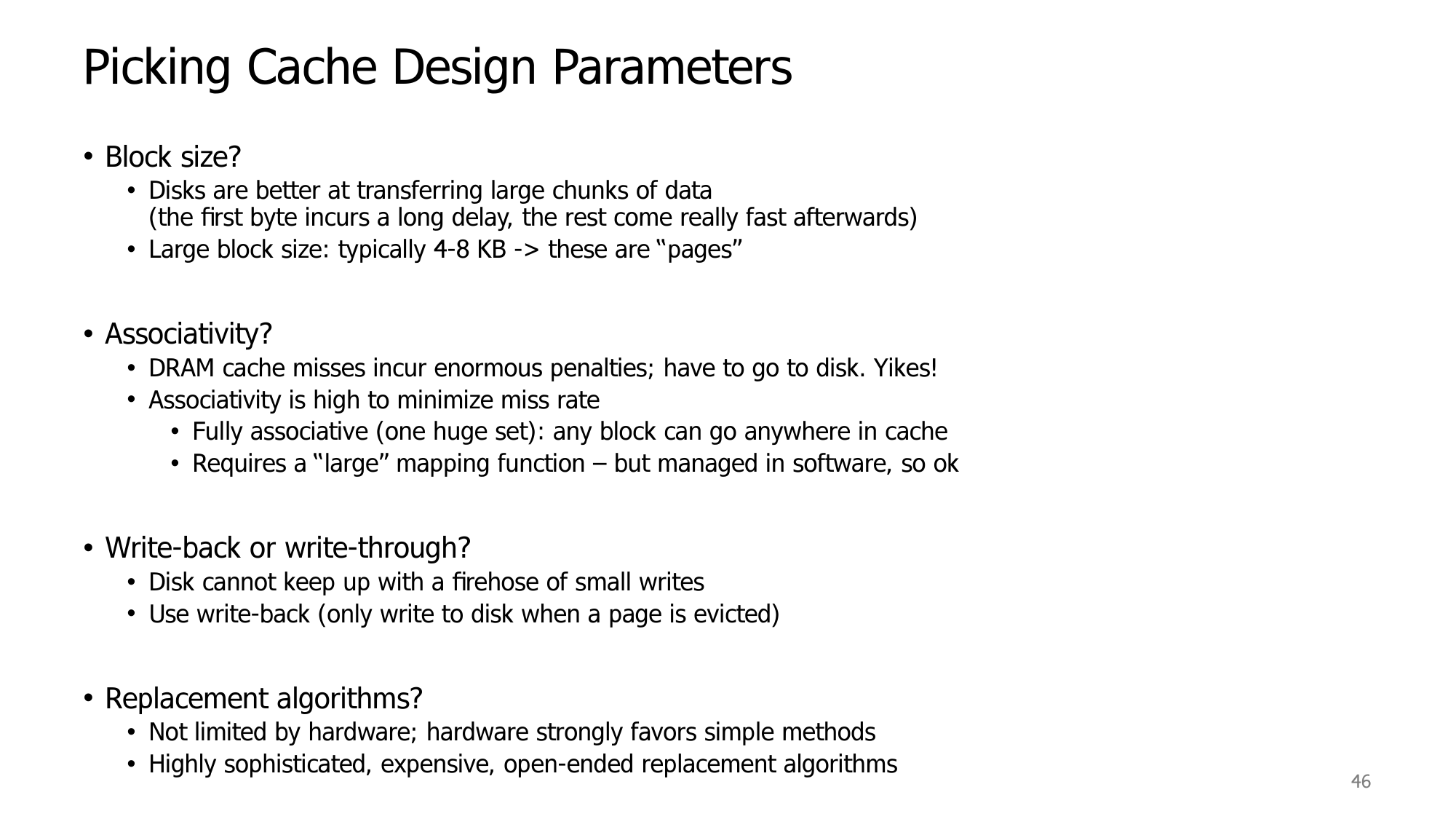

# Picking Cache Design Parameters
Block size?
Disks are better at transferring large chunks of data
(the first byte incurs a long delay, the rest come really fast afterwards)
Large block size: typically 4-8 KB -> these are “pages”

Associativity?
DRAM cache misses incur enormous penalties; have to go to disk. Yikes!
Associativity is high to minimize miss rate
Fully associative (one huge set): any block can go anywhere in cache
Requires a “large” mapping function – but managed in software, so ok

Write-back or write-through?
Disk cannot keep up with a firehose of small writes
Use write-back (only write to disk when a page is evicted)

Replacement algorithms?
Not limited by hardware; hardware strongly favors simple methods
Highly sophisticated, expensive, open-ended replacement algorithms
46